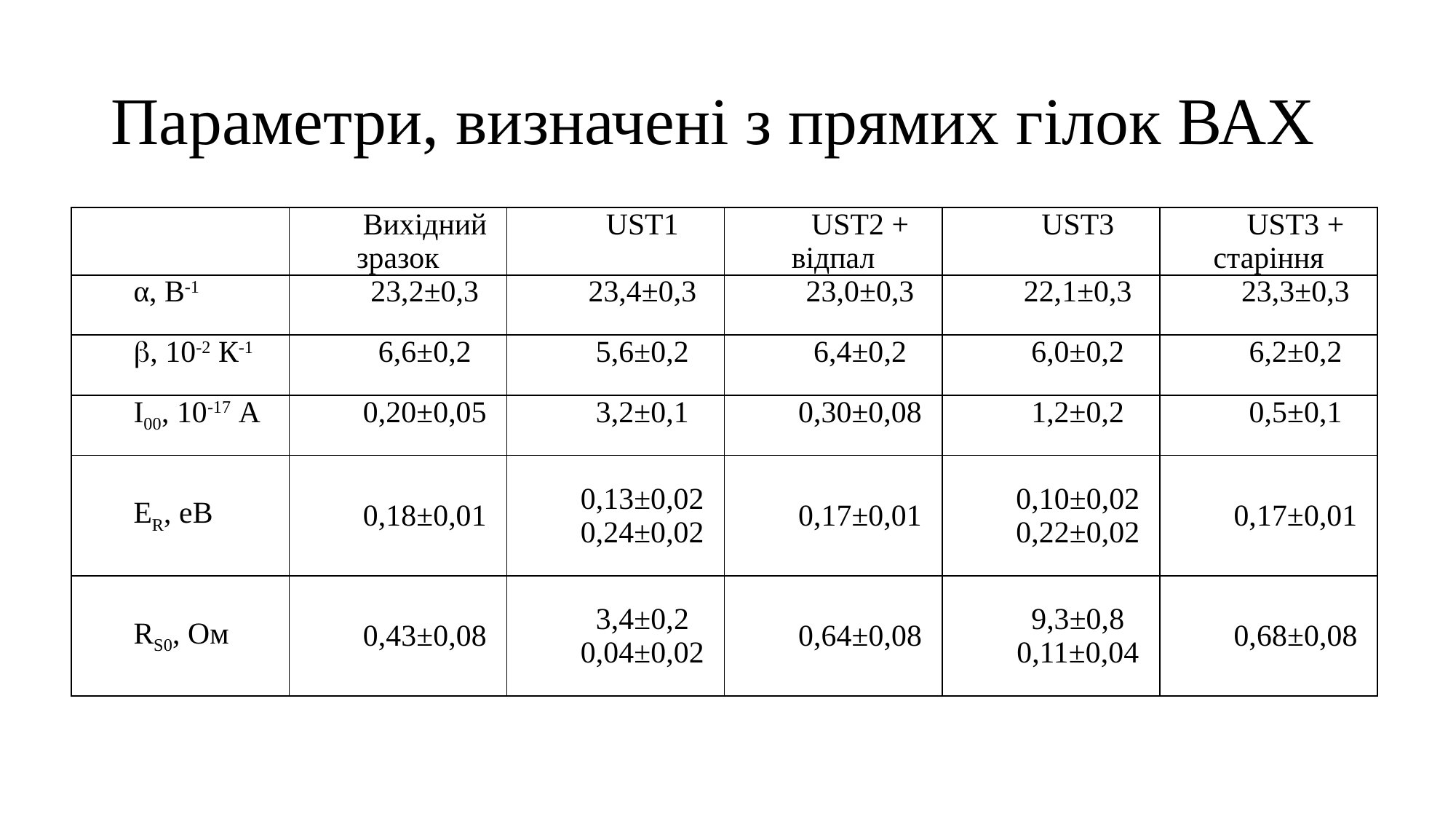

# Параметри, визначені з прямих гілок ВАХ
|  |  |  |  |  |  |
| --- | --- | --- | --- | --- | --- |
|  | Вихідний зразок | UST1 | UST2 + відпал | UST3 | UST3 + старіння |
| α, В-1 | 23,2±0,3 | 23,4±0,3 | 23,0±0,3 | 22,1±0,3 | 23,3±0,3 |
| β, 10-2 К-1 | 6,6±0,2 | 5,6±0,2 | 6,4±0,2 | 6,0±0,2 | 6,2±0,2 |
| І00, 10-17 А | 0,20±0,05 | 3,2±0,1 | 0,30±0,08 | 1,2±0,2 | 0,5±0,1 |
| ЕR, еВ | 0,18±0,01 | 0,13±0,02 0,24±0,02 | 0,17±0,01 | 0,10±0,02 0,22±0,02 | 0,17±0,01 |
| RS0, Ом | 0,43±0,08 | 3,4±0,2 0,04±0,02 | 0,64±0,08 | 9,3±0,8 0,11±0,04 | 0,68±0,08 |